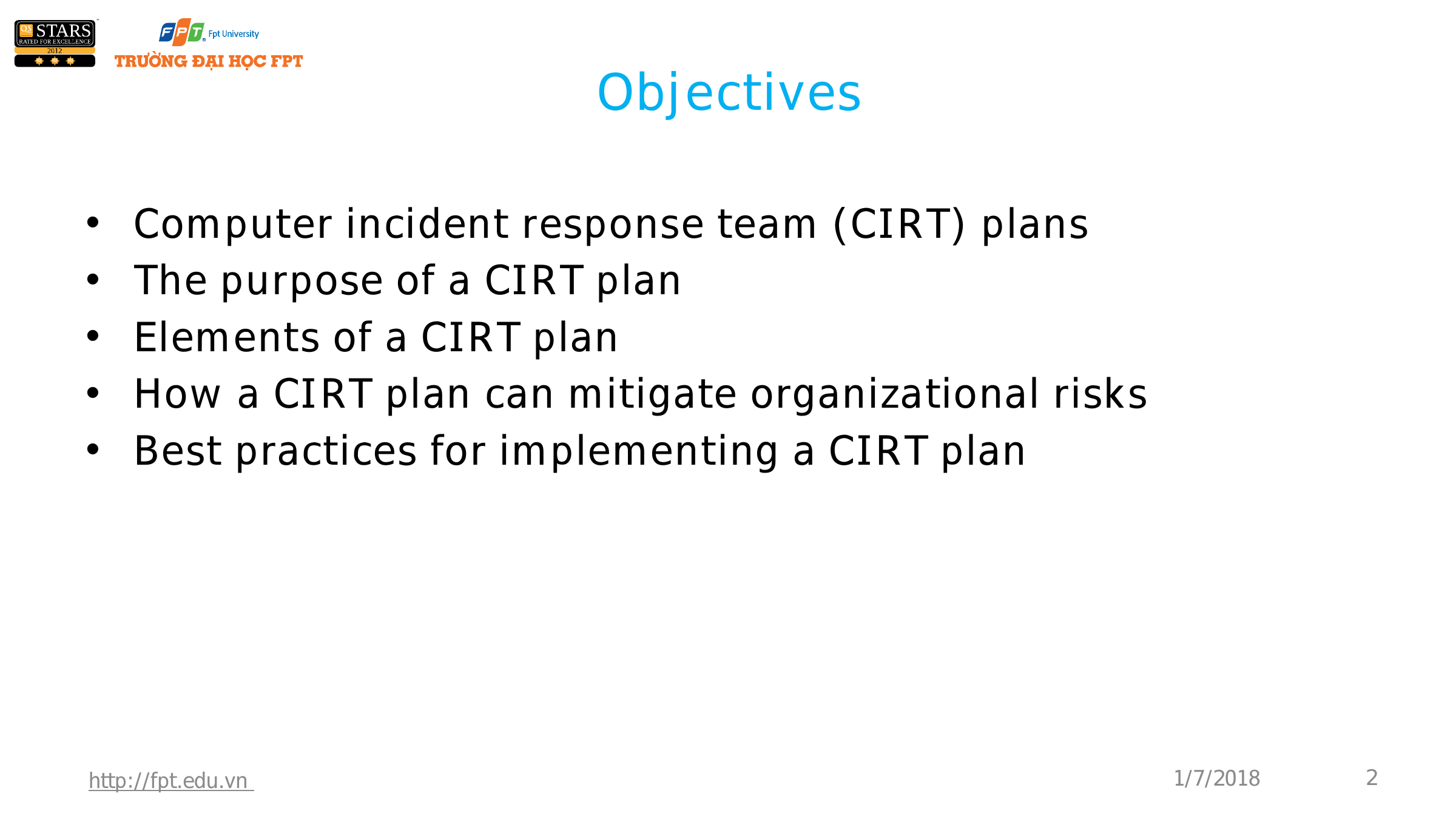

# Objectives
Computer incident response team (CIRT) plans
The purpose of a CIRT plan
Elements of a CIRT plan
How a CIRT plan can mitigate organizational risks
Best practices for implementing a CIRT plan
http://fpt.edu.vn
1/7/2018
2